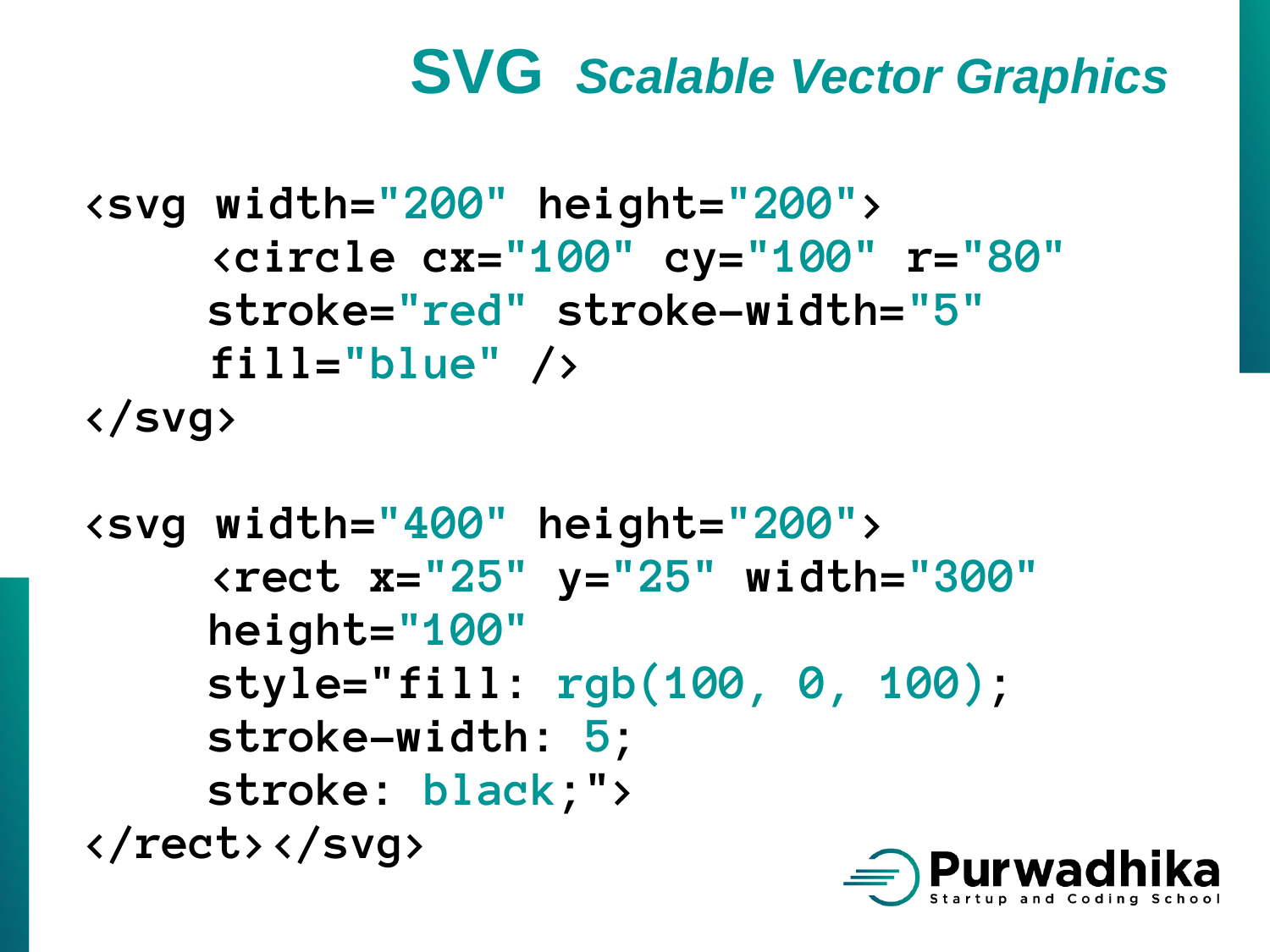

SVG  Scalable Vector Graphics
<svg width="200" height="200">
	<circle cx="100" cy="100" r="80"
	stroke="red" stroke-width="5"
	fill="blue" />
</svg>

<svg width="400" height="200">
	<rect x="25" y="25" width="300"
	height="100"
	style="fill: rgb(100, 0, 100);
	stroke-width: 5;
	stroke: black;">
</rect></svg>